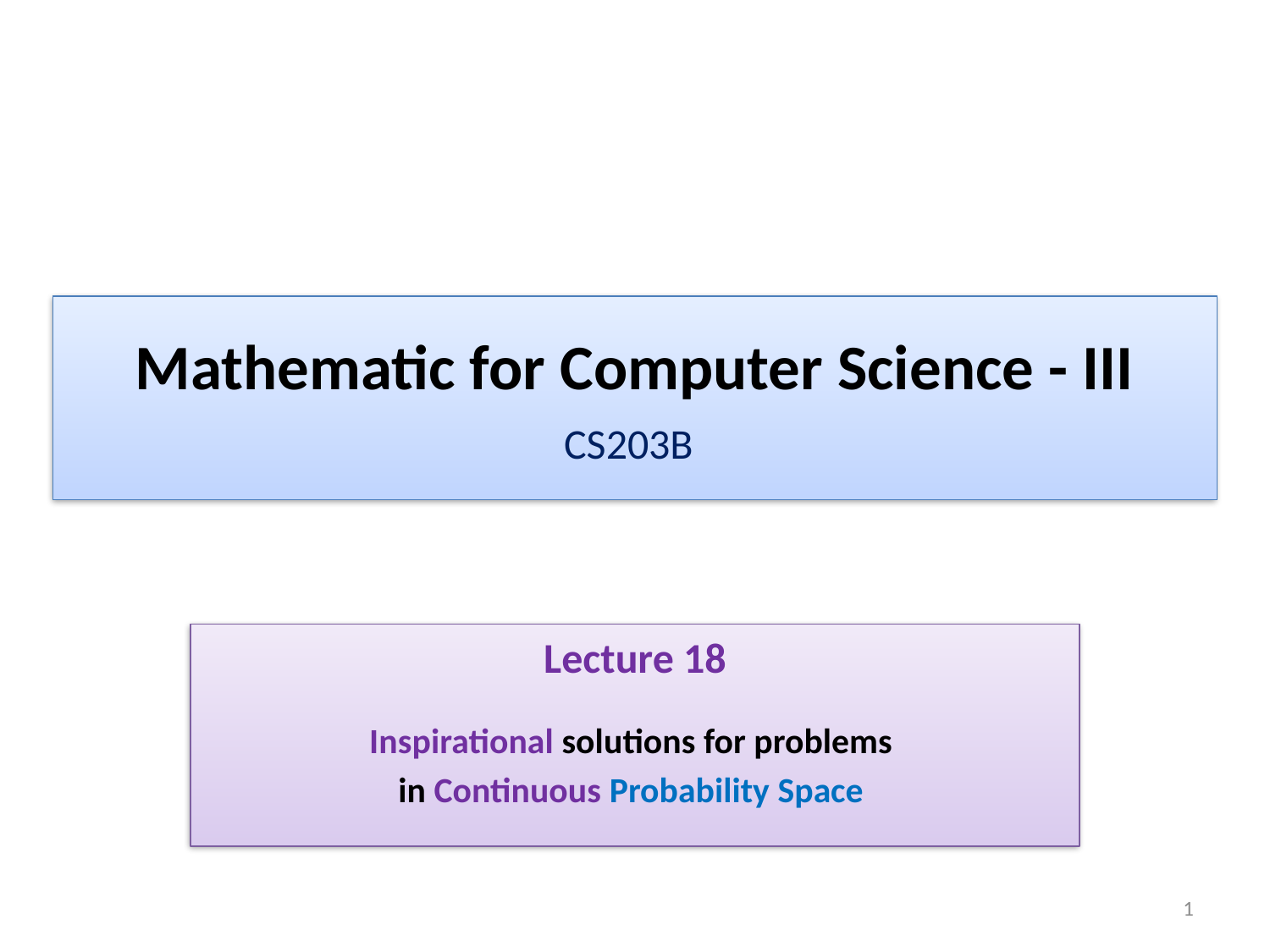

# Mathematic for Computer Science - III CS203B
Lecture 18

Inspirational solutions for problems
in Continuous Probability Space

1